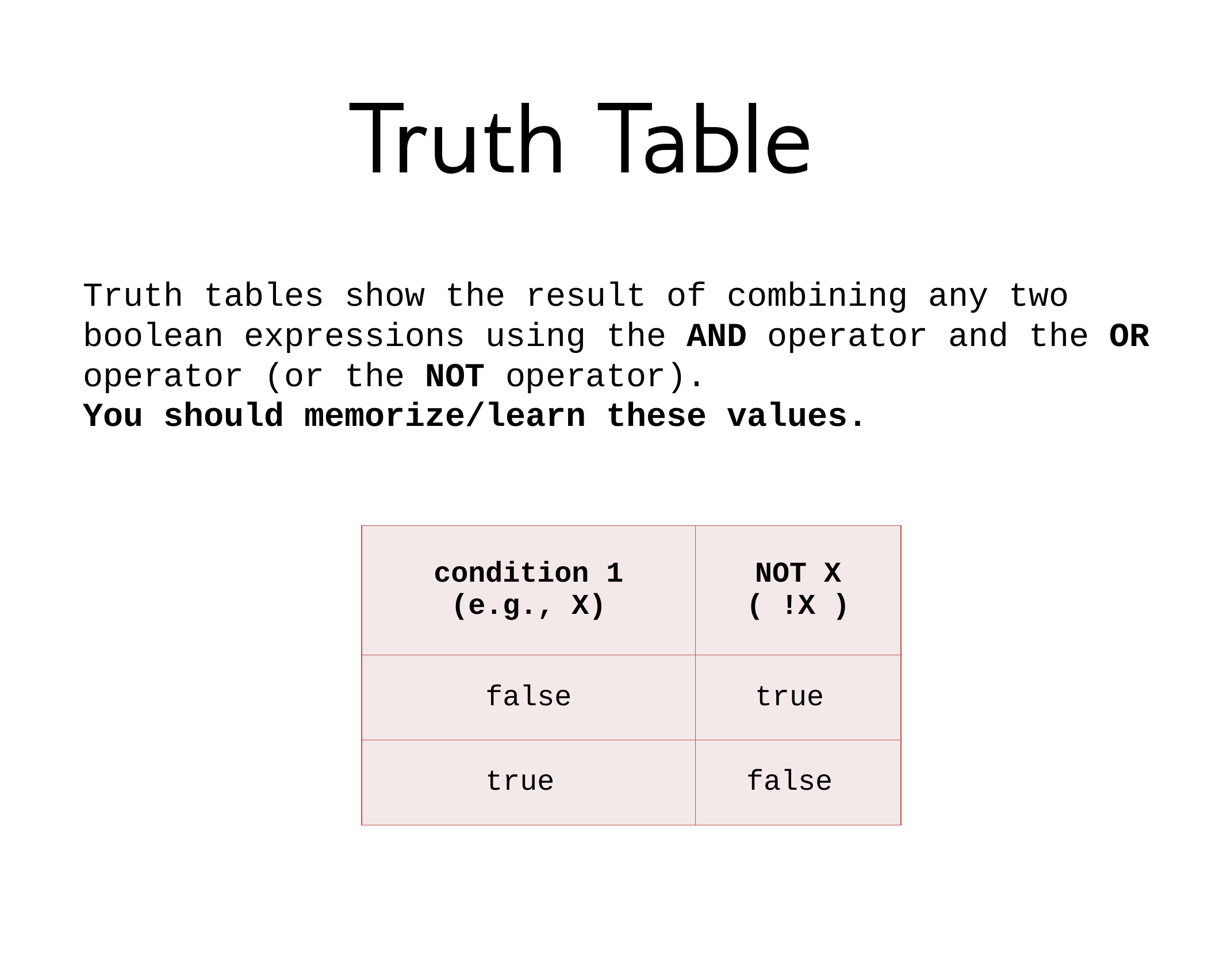

# Truth Table
Truth tables show the result of combining any two boolean expressions using the AND operator and the OR operator (or the NOT operator).
You should memorize/learn these values.
| condition 1 (e.g., X) | NOT X ( !X ) |
| --- | --- |
| false | true |
| true | false |